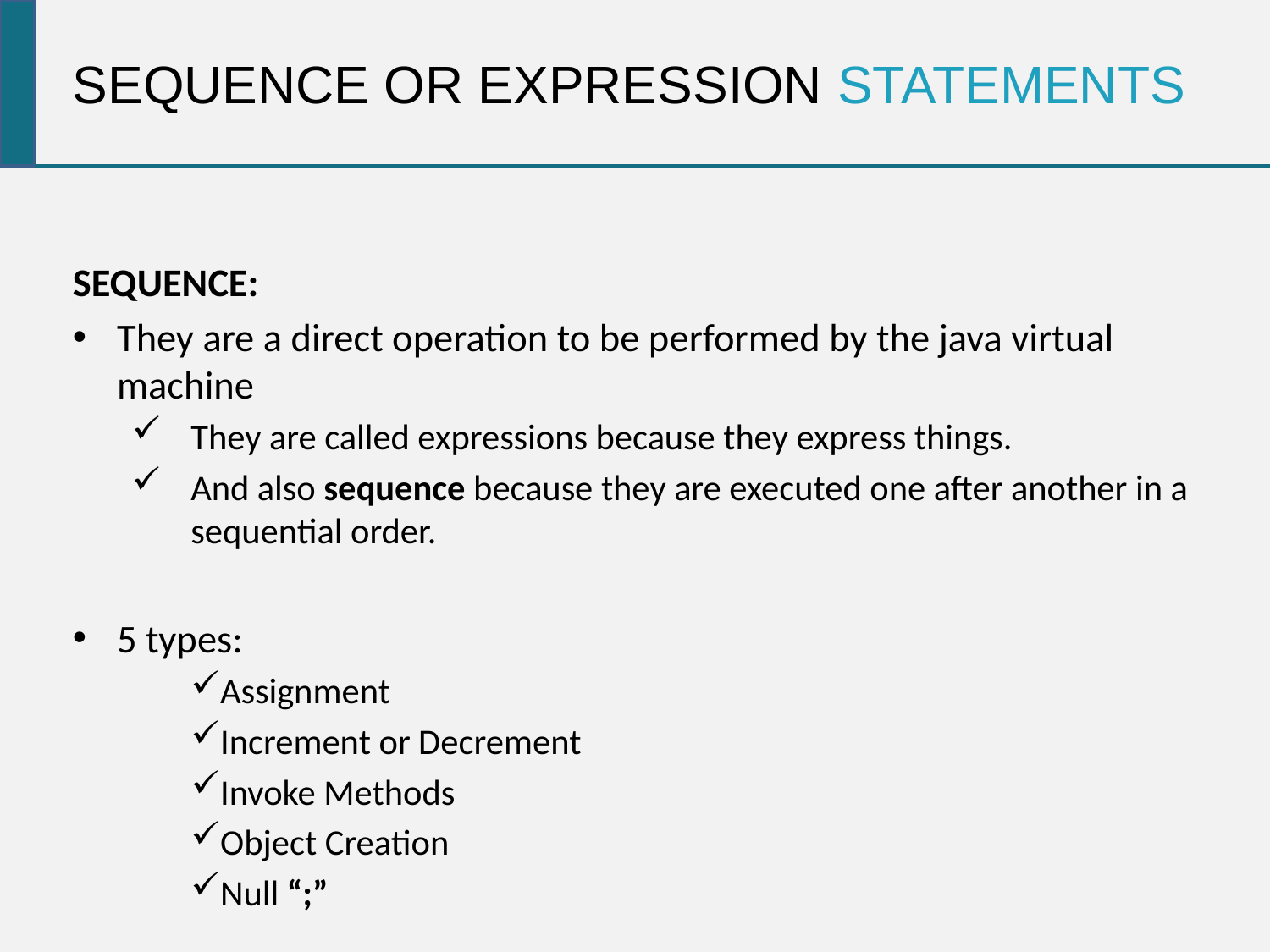

Sequence or Expression statements

Sequence:
They are a direct operation to be performed by the java virtual machine
They are called expressions because they express things.
And also sequence because they are executed one after another in a sequential order.

5 types:
Assignment
Increment or Decrement
Invoke Methods
Object Creation
Null “;”